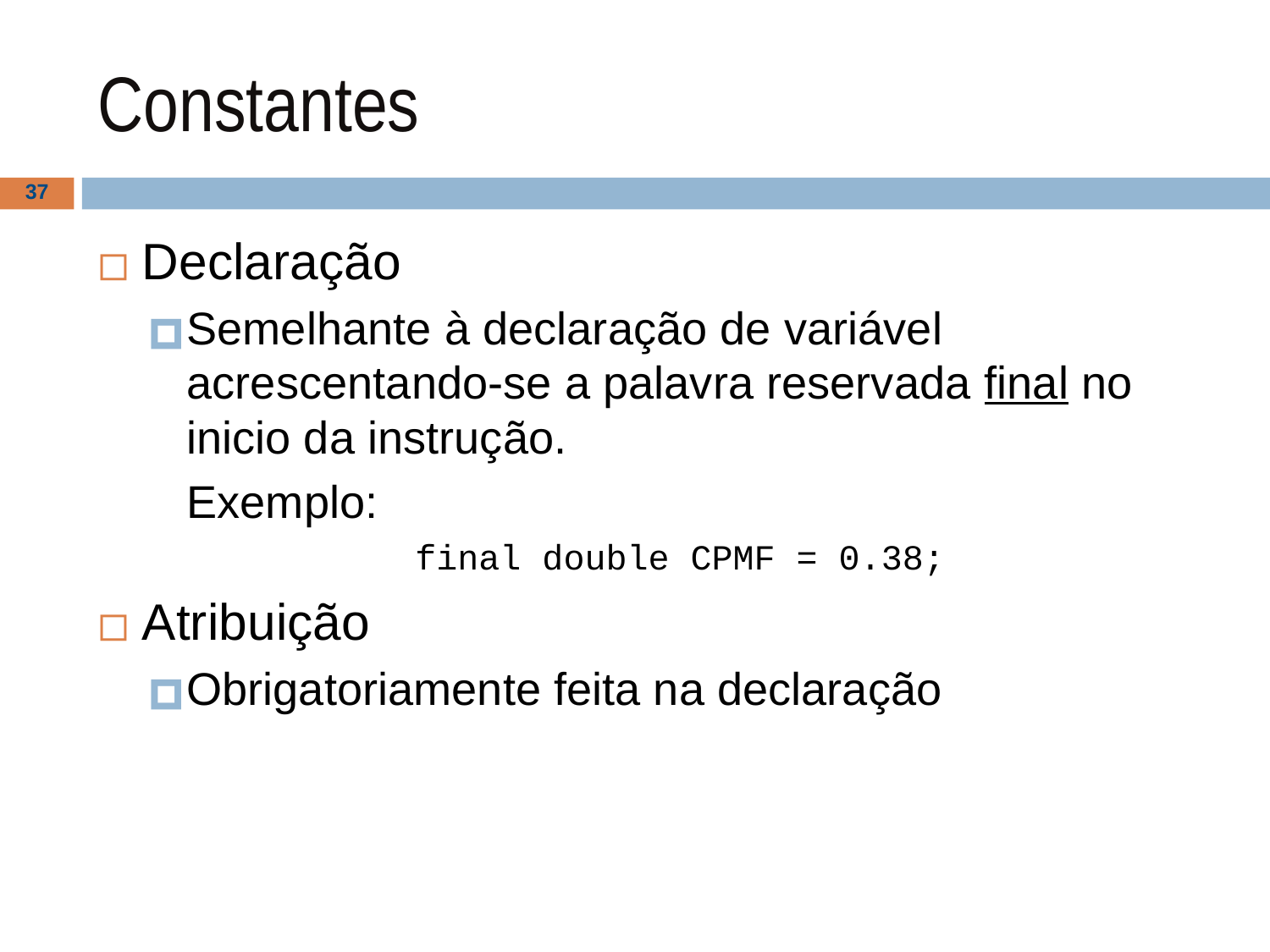

# Constantes
37
Declaração
Semelhante à declaração de variável acrescentando-se a palavra reservada final no inicio da instrução.
	Exemplo:
		final double CPMF = 0.38;
Atribuição
Obrigatoriamente feita na declaração